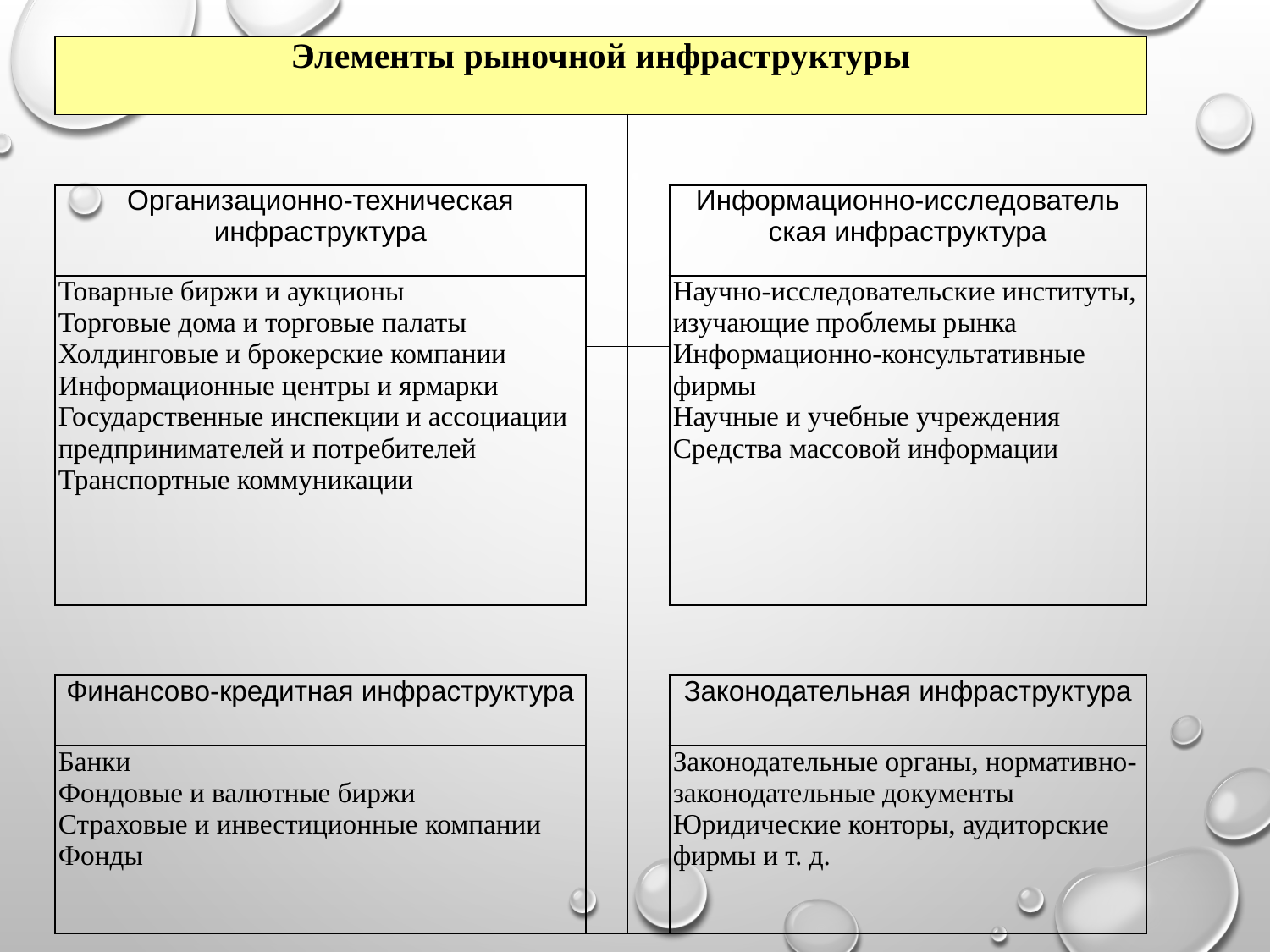

| Элементы рыночной инфраструктуры |  |  |  |  |
| --- | --- | --- | --- | --- |
|  |  |  |  |  |
| Организационно-техническая инфраструктура |  |  | Информационно-исследователь­ская инфраструктура |  |
| Товарные биржи и аукционы Торговые дома и торговые палаты Холдинговые и брокерские компании Информационные центры и ярмарки Государственные инспекции и ассоциации предпринимателей и потребителей Транспортные коммуникации |  |  | Научно-исследовательские институты, изучающие проблемы рынка Информационно-консультативные фирмы Научные и учебные учреждения Средства массовой информации |  |
|  |  |  |  |  |
|  |  |  |  |  |
| Финансово-кредитная инфраструктура |  |  | Законодательная инфраструктура |  |
| Банки Фондовые и валютные биржи Страховые и инвестиционные компании Фонды |  |  | Законодательные органы, нормативно-законодательные документы Юридические конторы, аудиторские фирмы и т. д. |  |